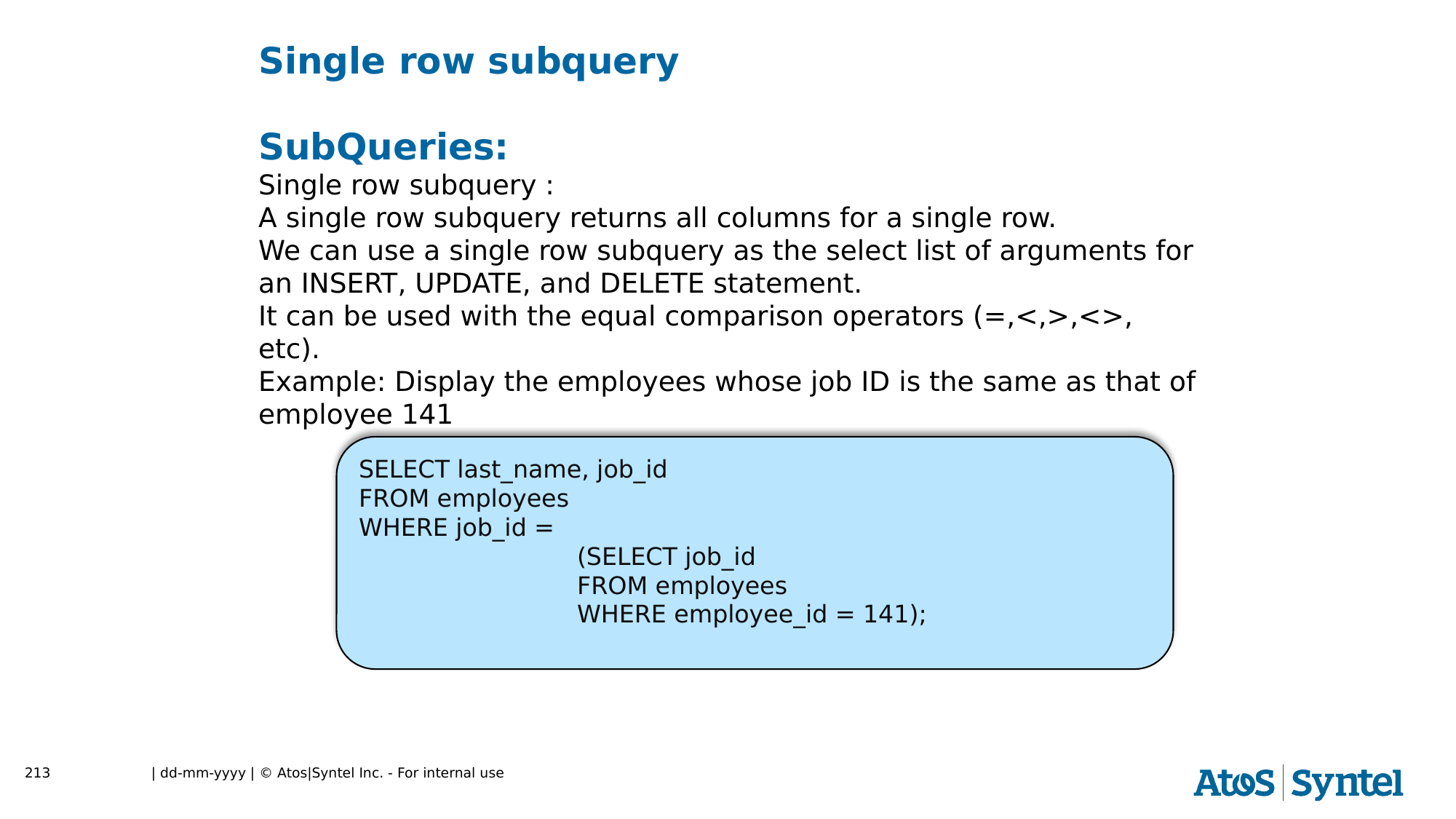

# Single row subquery
SubQueries:
Single row subquery :
A single row subquery returns all columns for a single row.
We can use a single row subquery as the select list of arguments for an INSERT, UPDATE, and DELETE statement.
It can be used with the equal comparison operators (=,<,>,<>, etc).
Example: Display the employees whose job ID is the same as that of employee 141

SELECT last_name, job_id
FROM employees
WHERE job_id =
		(SELECT job_id
		FROM employees
		WHERE employee_id = 141);